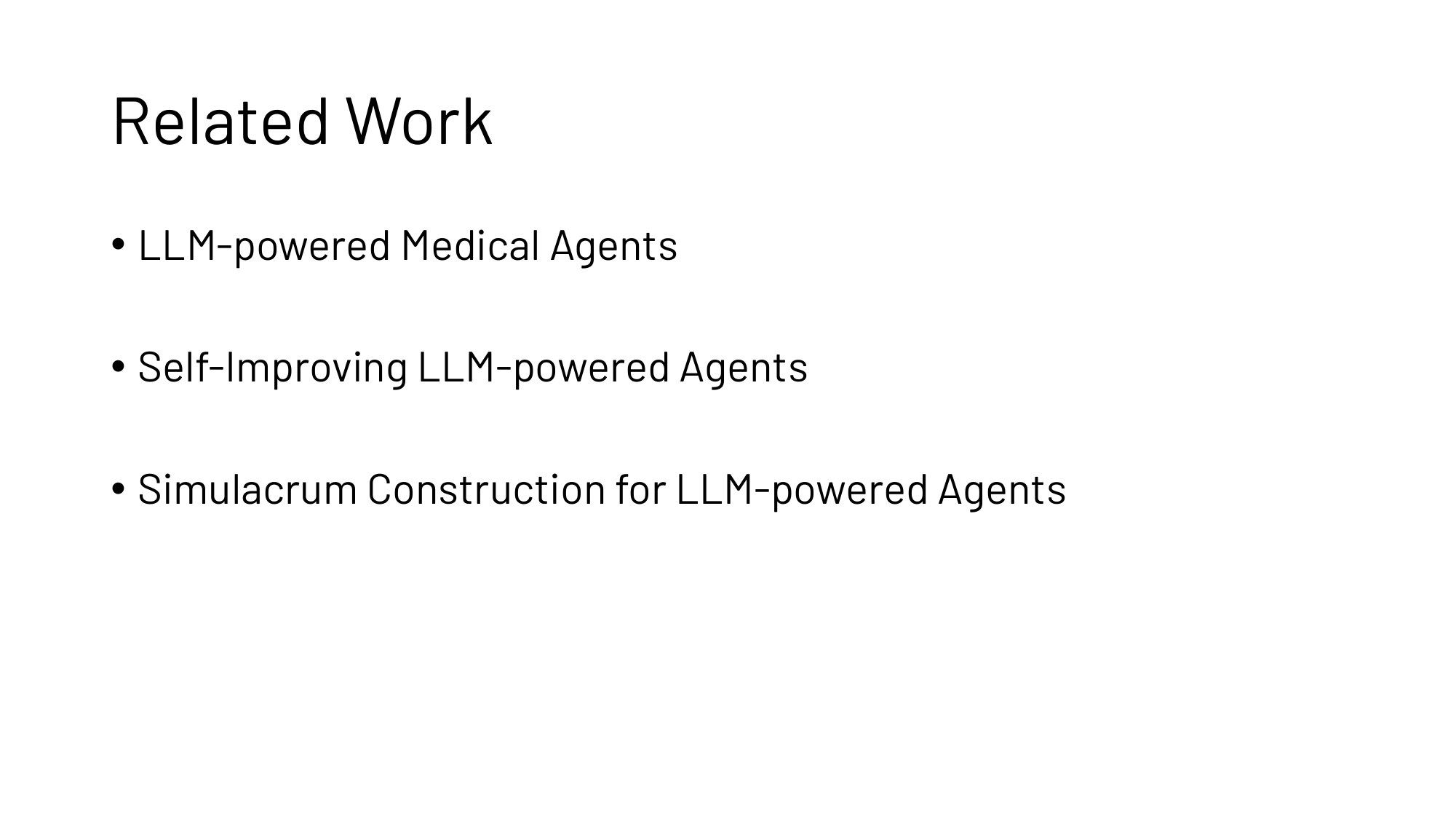

# Related Work
LLM-powered Medical Agents

Self-Improving LLM-powered Agents

Simulacrum Construction for LLM-powered Agents